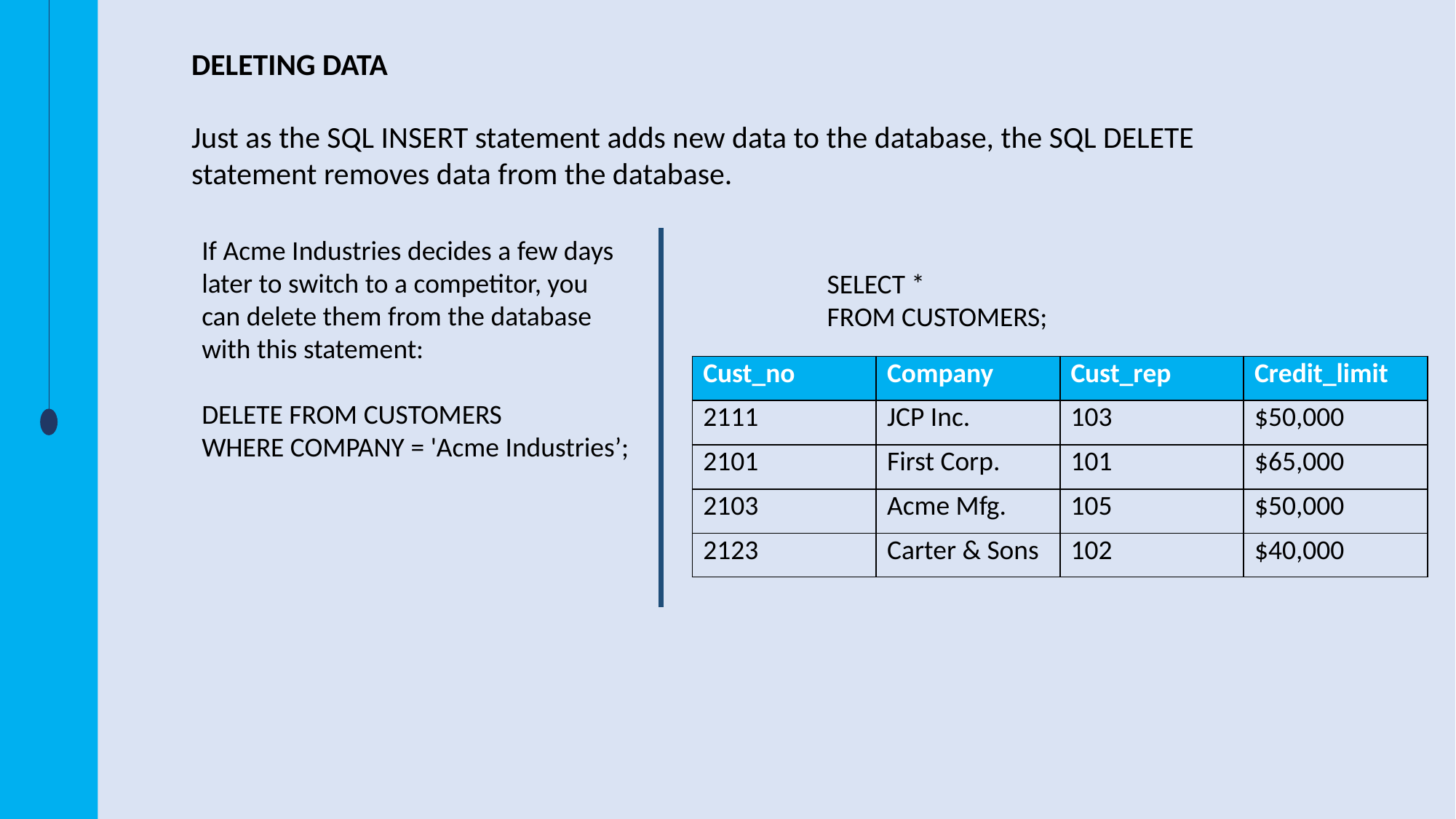

DELETING DATA

Just as the SQL INSERT statement adds new data to the database, the SQL DELETE
statement removes data from the database.
If Acme Industries decides a few days later to switch to a competitor, you can delete them from the database with this statement:

DELETE FROM CUSTOMERS
WHERE COMPANY = 'Acme Industries’;
SELECT *
FROM CUSTOMERS;
| Cust\_no | Company | Cust\_rep | Credit\_limit |
| --- | --- | --- | --- |
| 2111 | JCP Inc. | 103 | $50,000 |
| 2101 | First Corp. | 101 | $65,000 |
| 2103 | Acme Mfg. | 105 | $50,000 |
| 2123 | Carter & Sons | 102 | $40,000 |